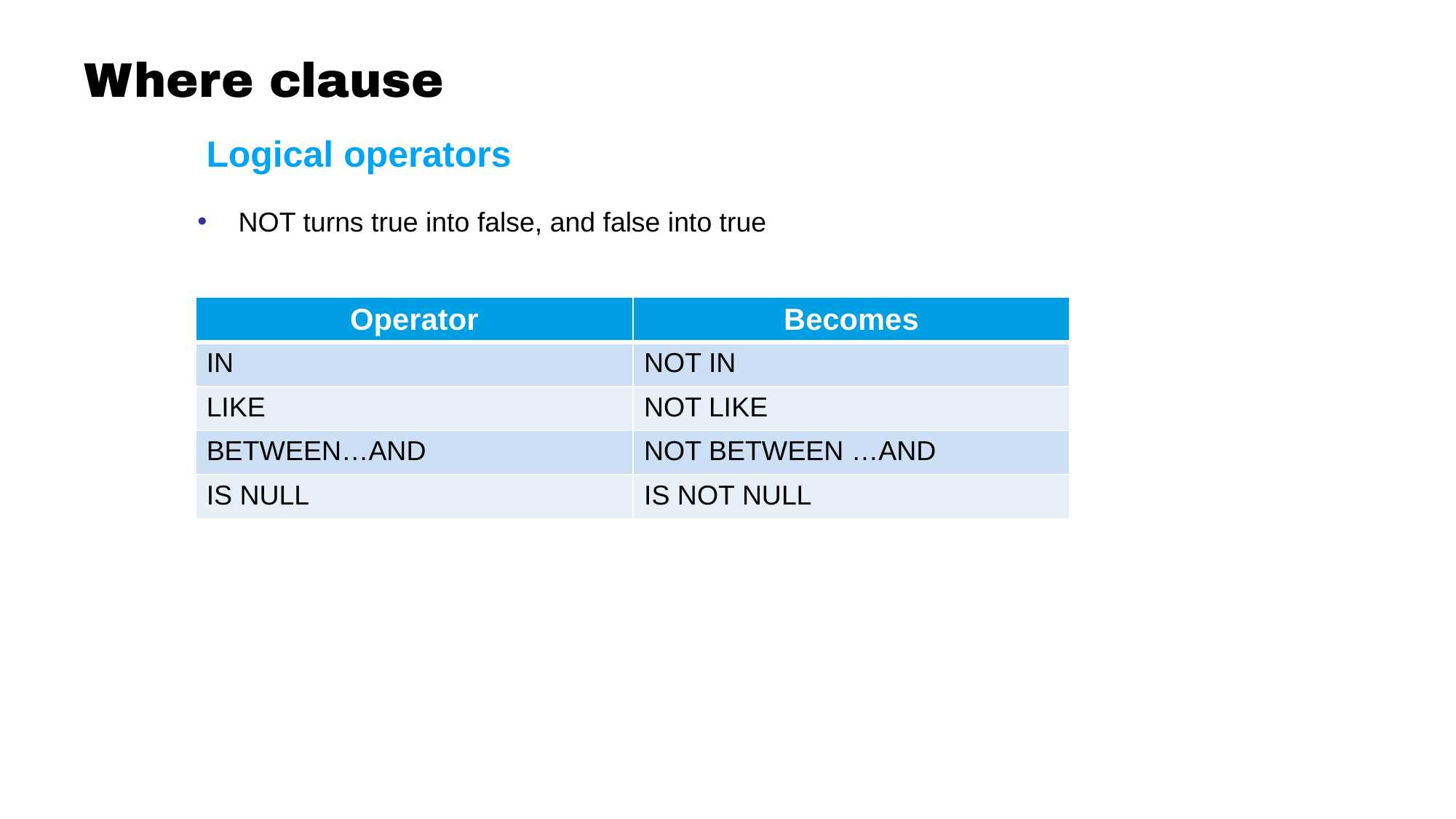

# Where clause
Logical operators

NOT turns true into false, and false into true
| Operator | Becomes |
| --- | --- |
| IN | NOT IN |
| LIKE | NOT LIKE |
| BETWEEN…AND | NOT BETWEEN …AND |
| IS NULL | IS NOT NULL |